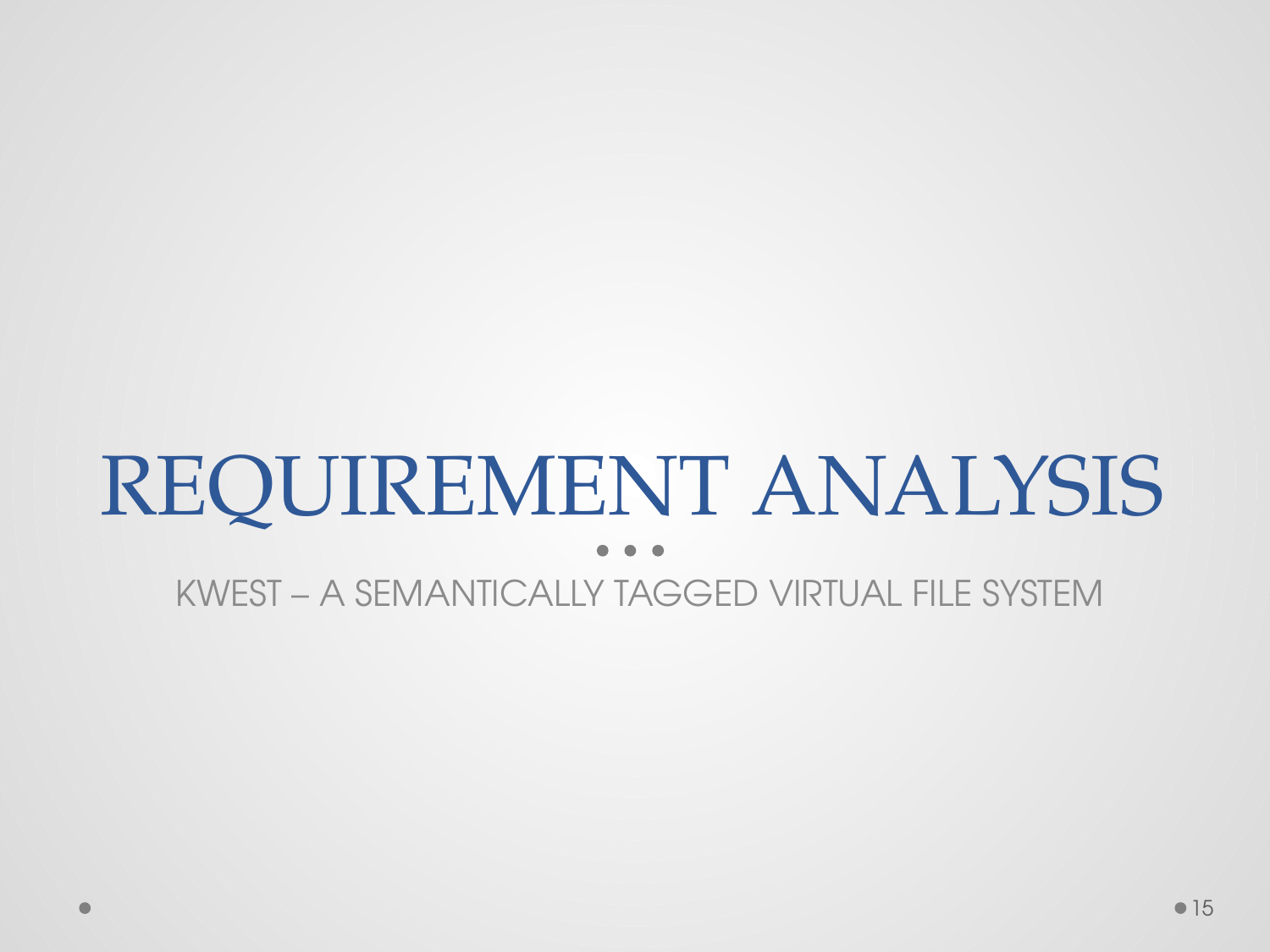

# REQUIREMENT ANALYSIS
KWEST – A SEMANTICALLY TAGGED VIRTUAL FILE SYSTEM
15